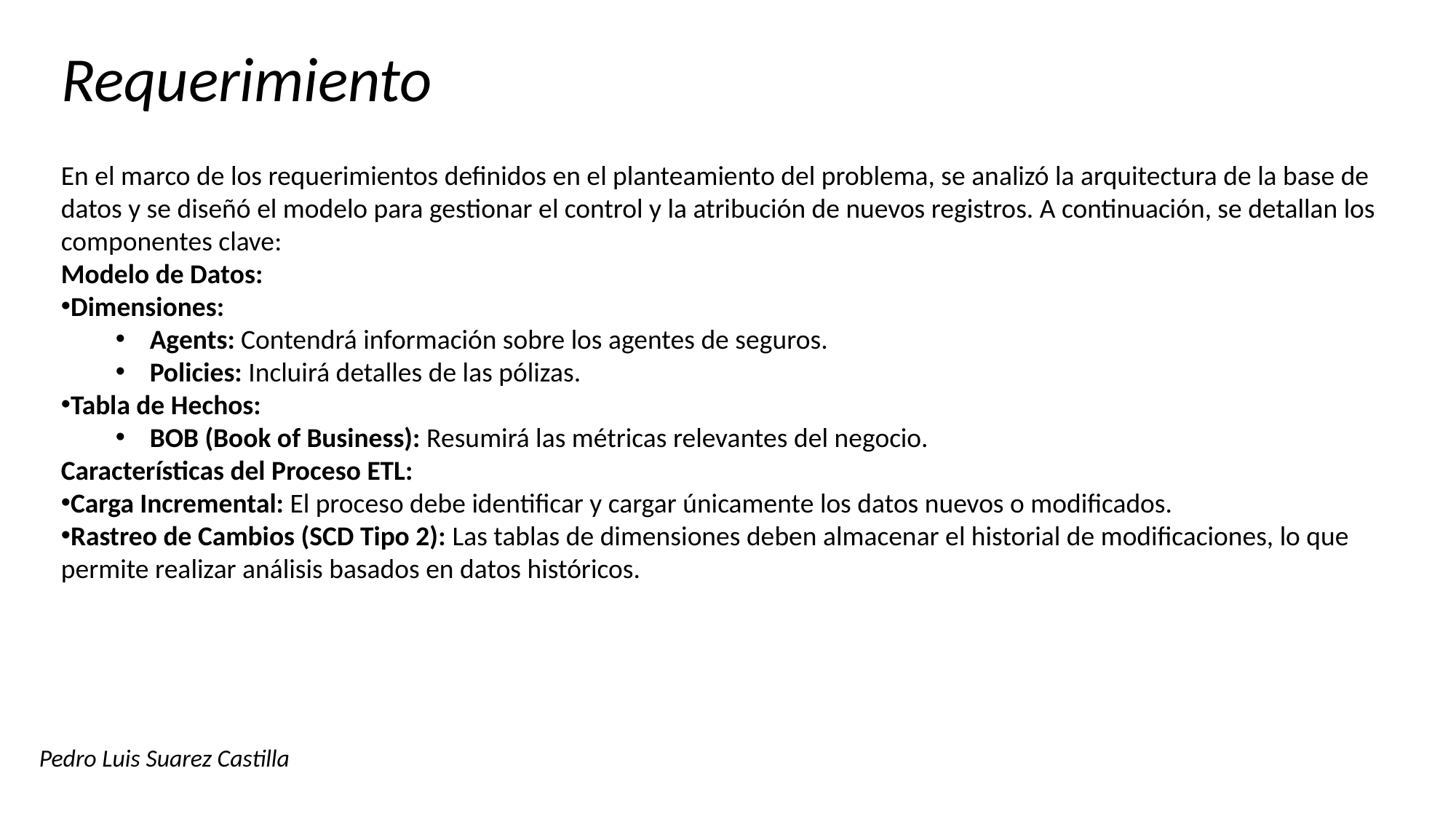

# Requerimiento
En el marco de los requerimientos definidos en el planteamiento del problema, se analizó la arquitectura de la base de datos y se diseñó el modelo para gestionar el control y la atribución de nuevos registros. A continuación, se detallan los componentes clave:
Modelo de Datos:
Dimensiones:
Agents: Contendrá información sobre los agentes de seguros.
Policies: Incluirá detalles de las pólizas.
Tabla de Hechos:
BOB (Book of Business): Resumirá las métricas relevantes del negocio.
Características del Proceso ETL:
Carga Incremental: El proceso debe identificar y cargar únicamente los datos nuevos o modificados.
Rastreo de Cambios (SCD Tipo 2): Las tablas de dimensiones deben almacenar el historial de modificaciones, lo que permite realizar análisis basados en datos históricos.

Pedro Luis Suarez Castilla